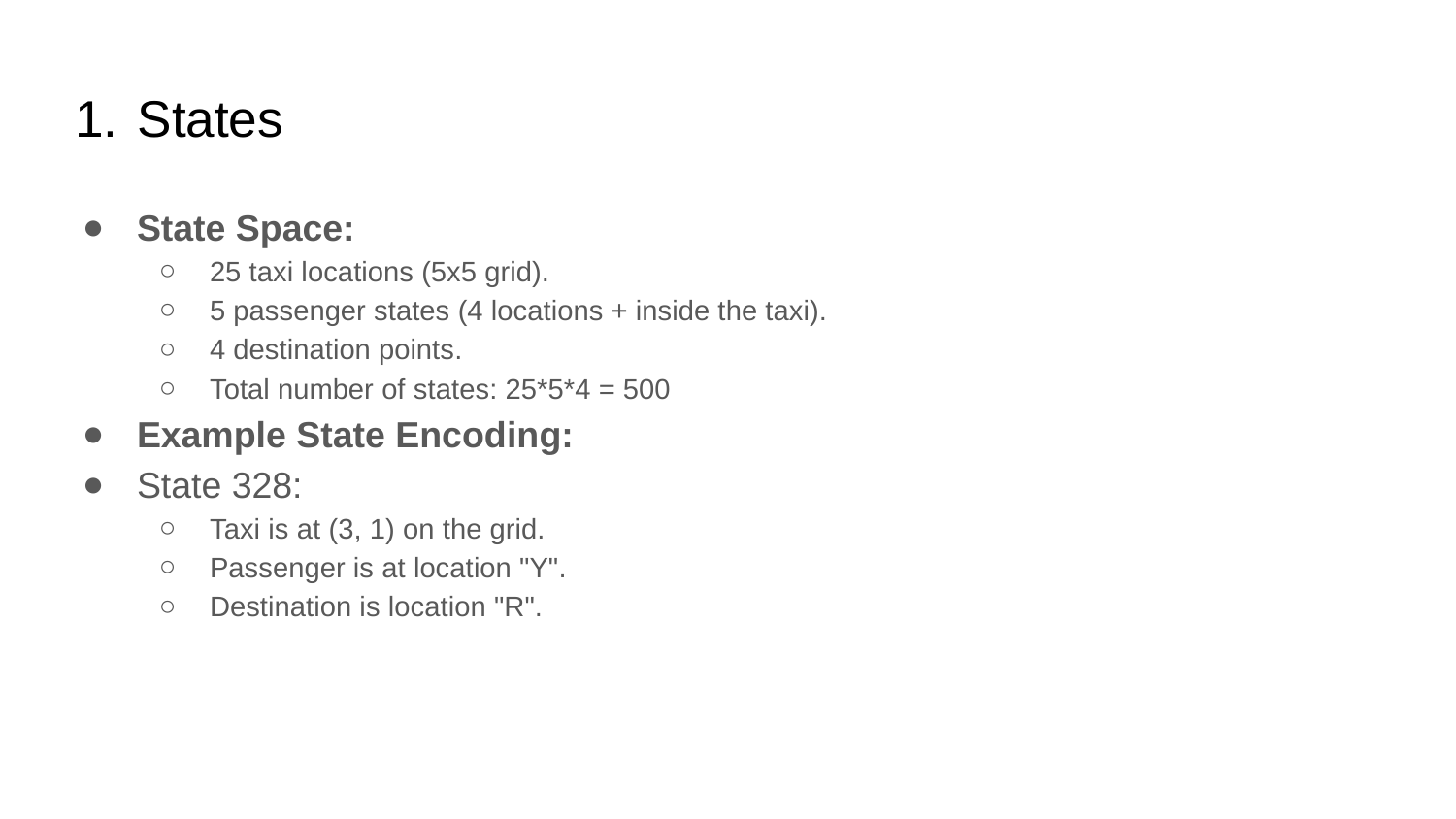

# States
State Space:
25 taxi locations (5x5 grid).
5 passenger states (4 locations + inside the taxi).
4 destination points.
Total number of states: 25*5*4 = 500
Example State Encoding:
State 328:
Taxi is at (3, 1) on the grid.
Passenger is at location "Y".
Destination is location "R".